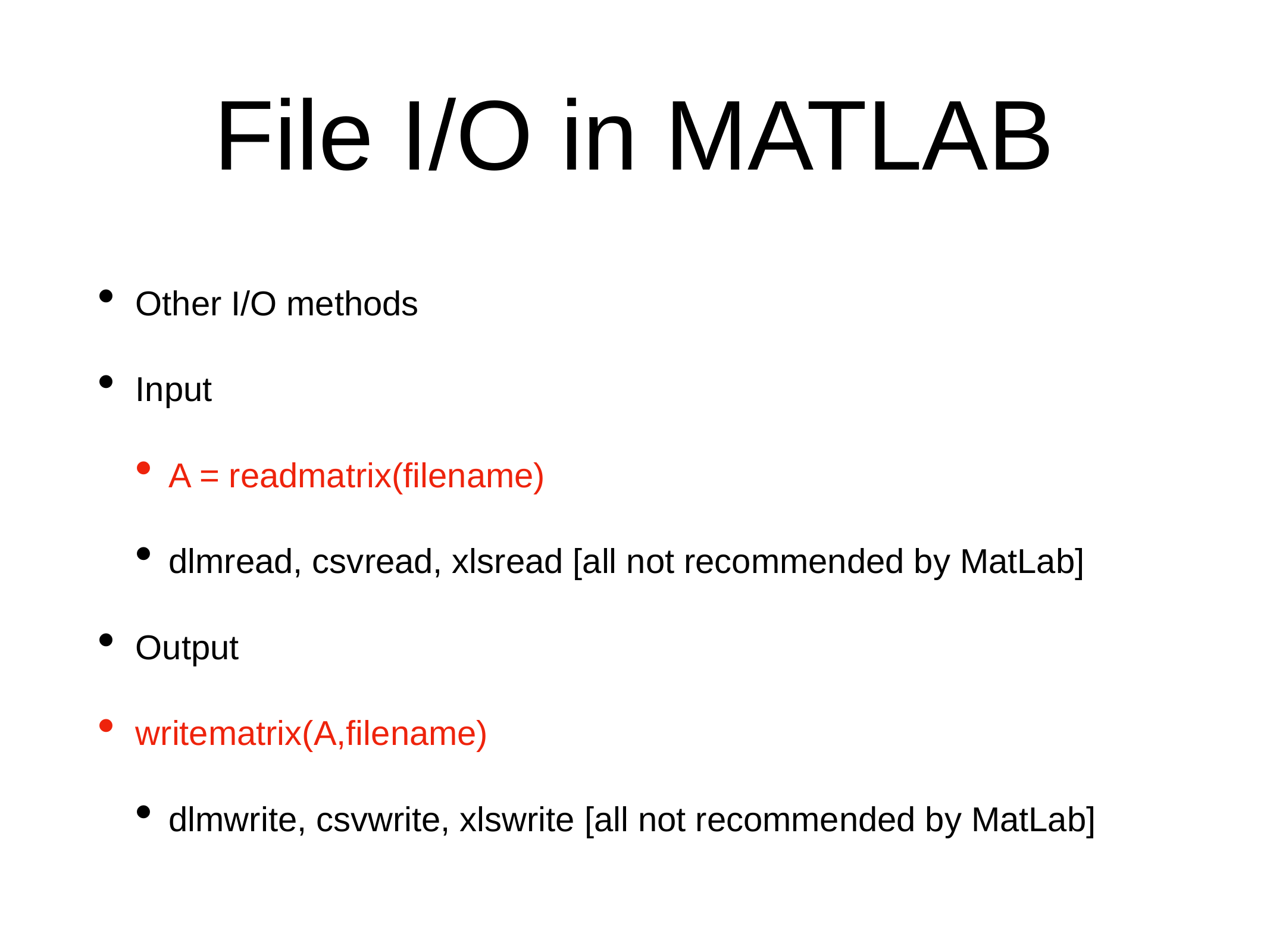

# File I/O in MATLAB
Other I/O methods
Input
A = readmatrix(filename)
dlmread, csvread, xlsread [all not recommended by MatLab]
Output
writematrix(A,filename)
dlmwrite, csvwrite, xlswrite [all not recommended by MatLab]
ENGR 101	2/12/19